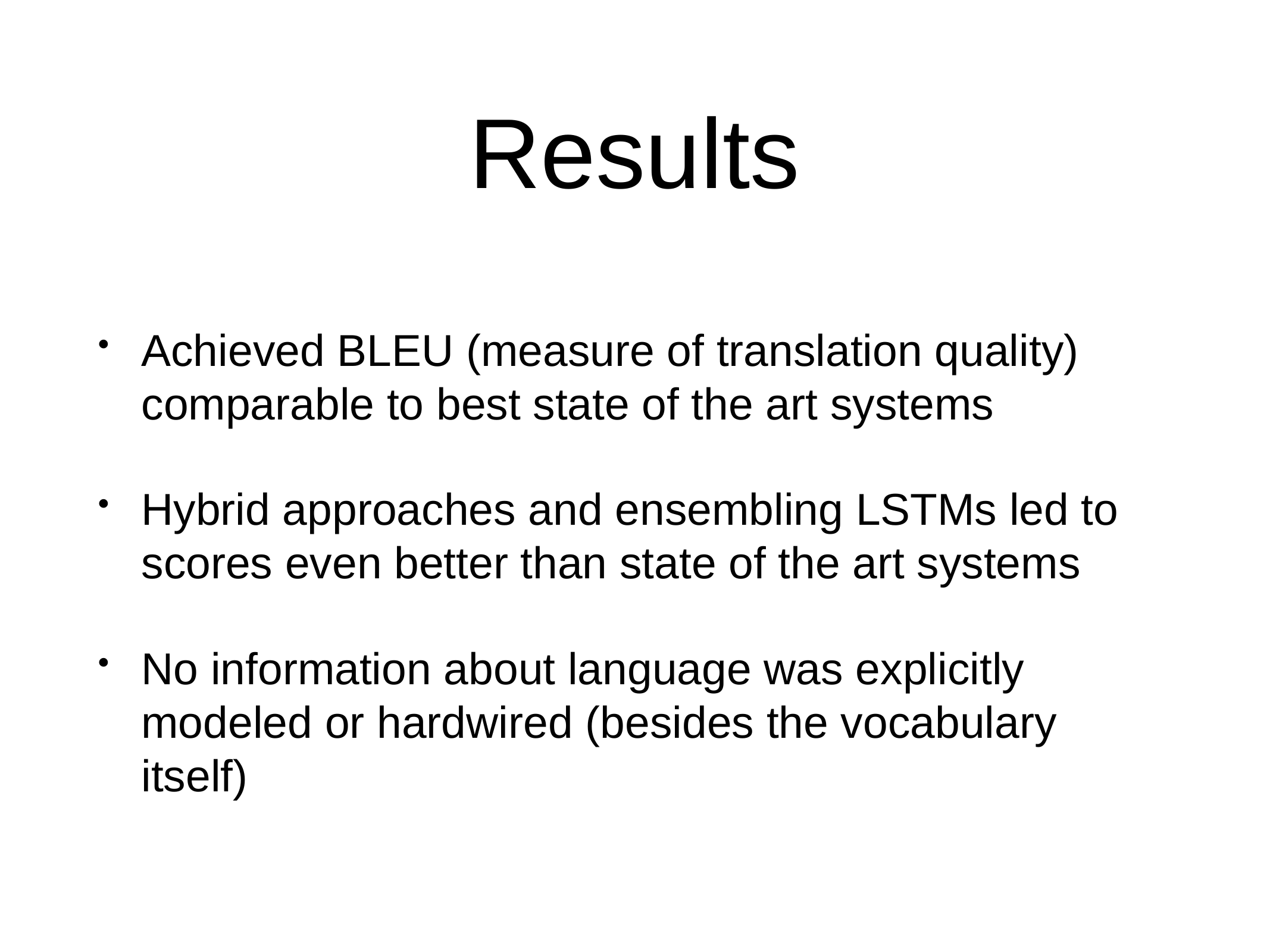

# Results
Achieved BLEU (measure of translation quality) comparable to best state of the art systems
Hybrid approaches and ensembling LSTMs led to scores even better than state of the art systems
No information about language was explicitly modeled or hardwired (besides the vocabulary itself)